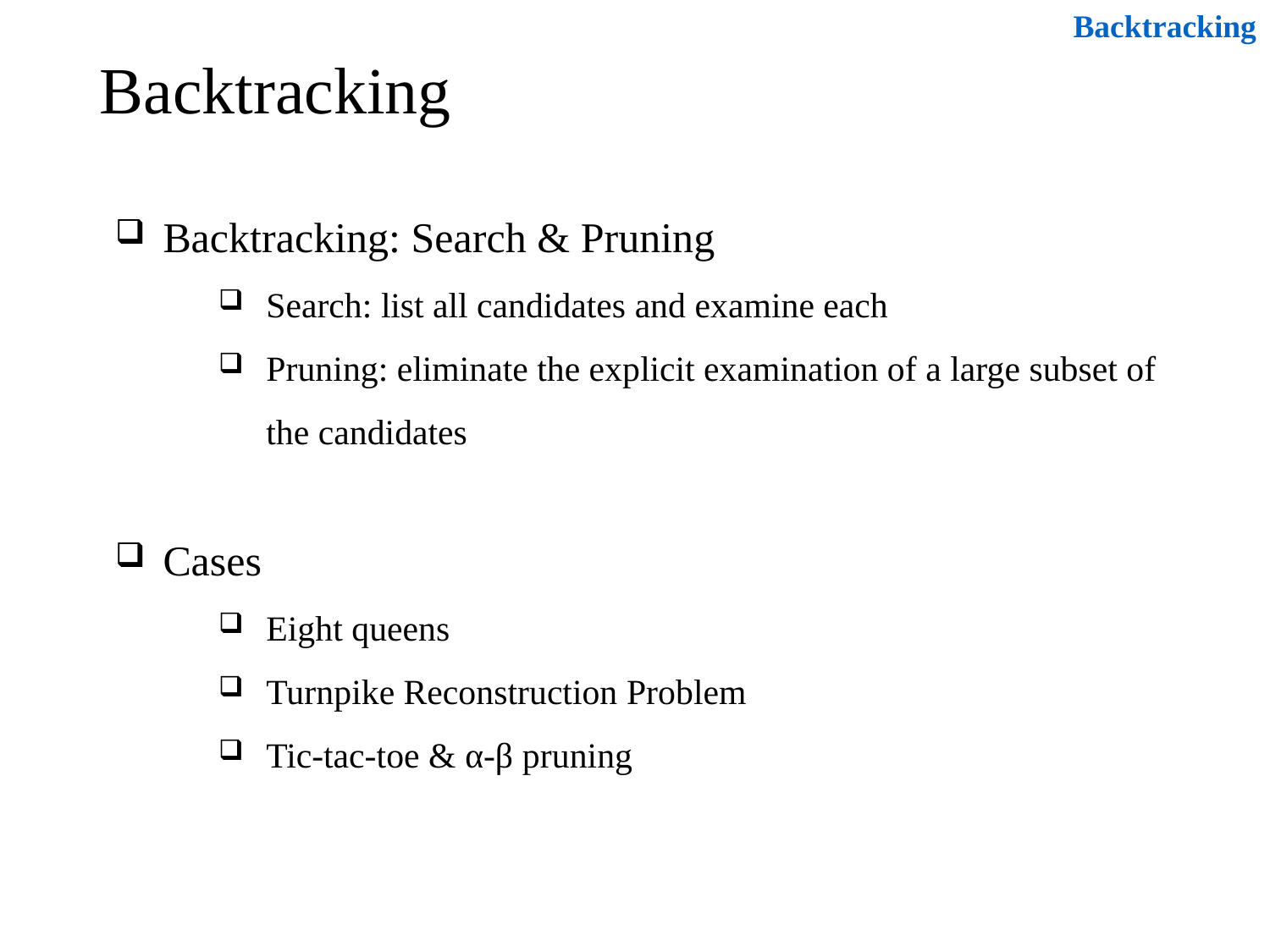

Backtracking
Backtracking
Backtracking: Search & Pruning
Search: list all candidates and examine each
Pruning: eliminate the explicit examination of a large subset of the candidates
Cases
Eight queens
Turnpike Reconstruction Problem
Tic-tac-toe & α-β pruning